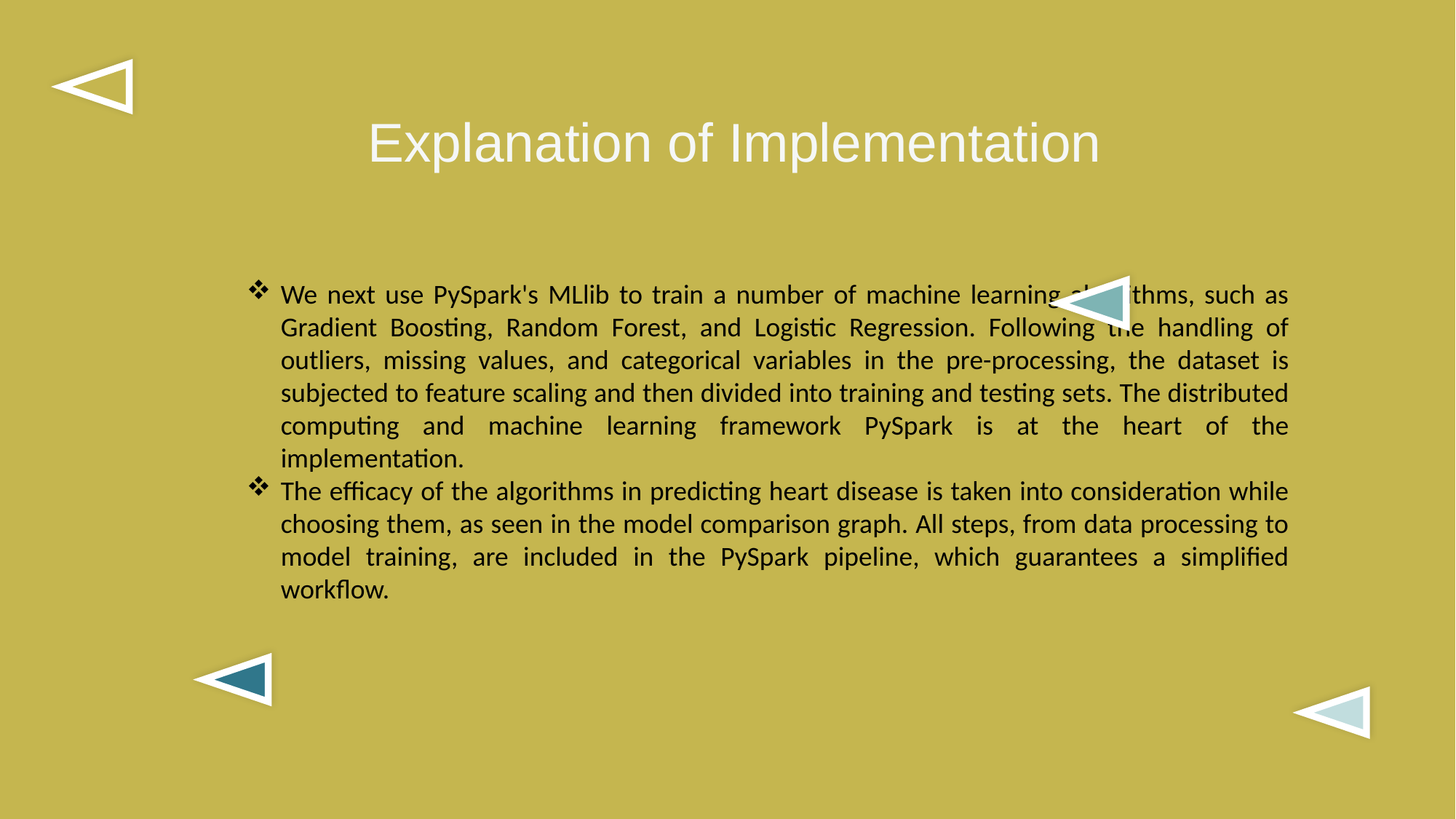

Explanation of Implementation

We next use PySpark's MLlib to train a number of machine learning algorithms, such as Gradient Boosting, Random Forest, and Logistic Regression. Following the handling of outliers, missing values, and categorical variables in the pre-processing, the dataset is subjected to feature scaling and then divided into training and testing sets. The distributed computing and machine learning framework PySpark is at the heart of the implementation.
The efficacy of the algorithms in predicting heart disease is taken into consideration while choosing them, as seen in the model comparison graph. All steps, from data processing to model training, are included in the PySpark pipeline, which guarantees a simplified workflow.